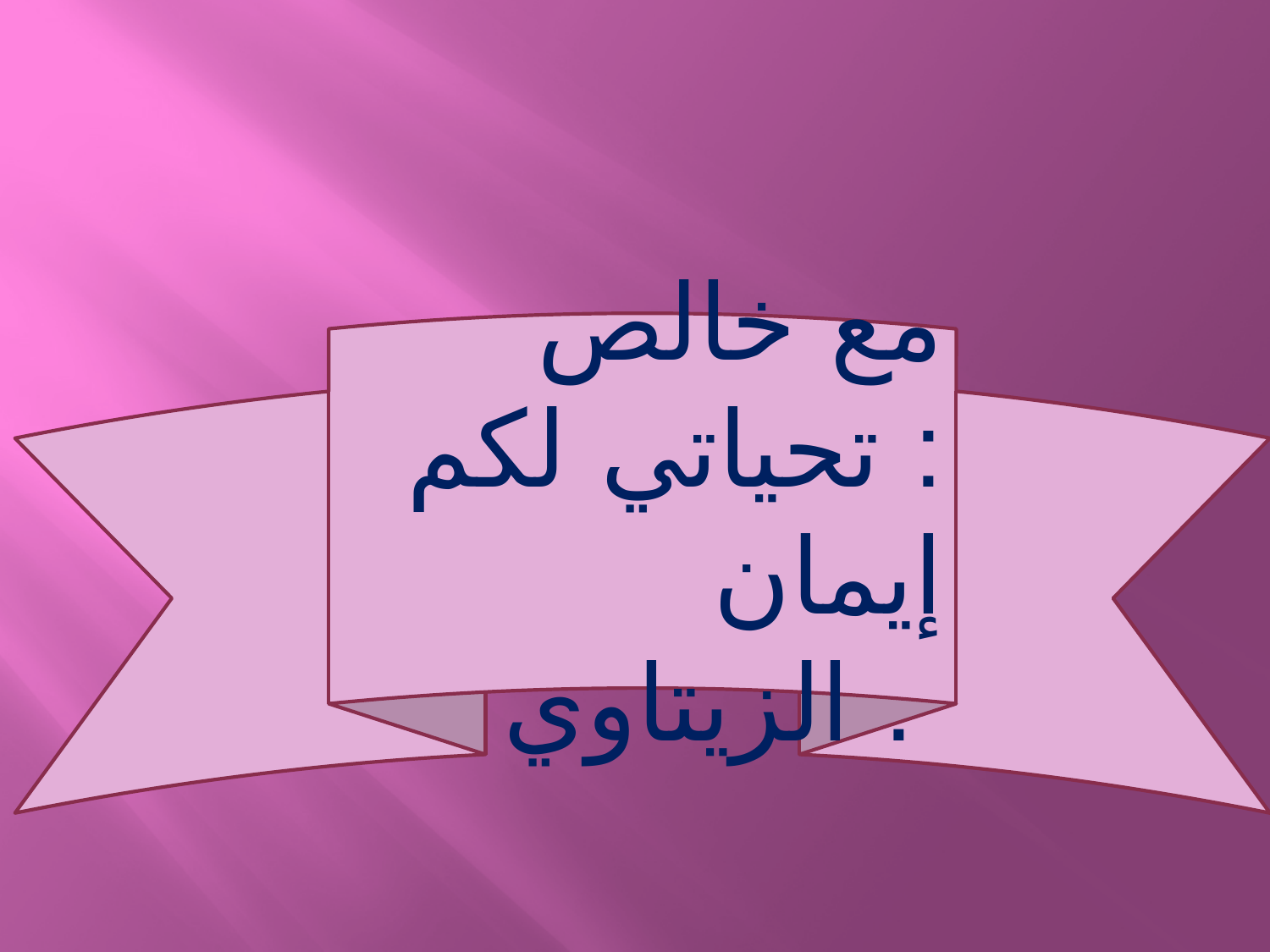

مع خالص تحياتي لكم :
    إيمان الزيتاوي .